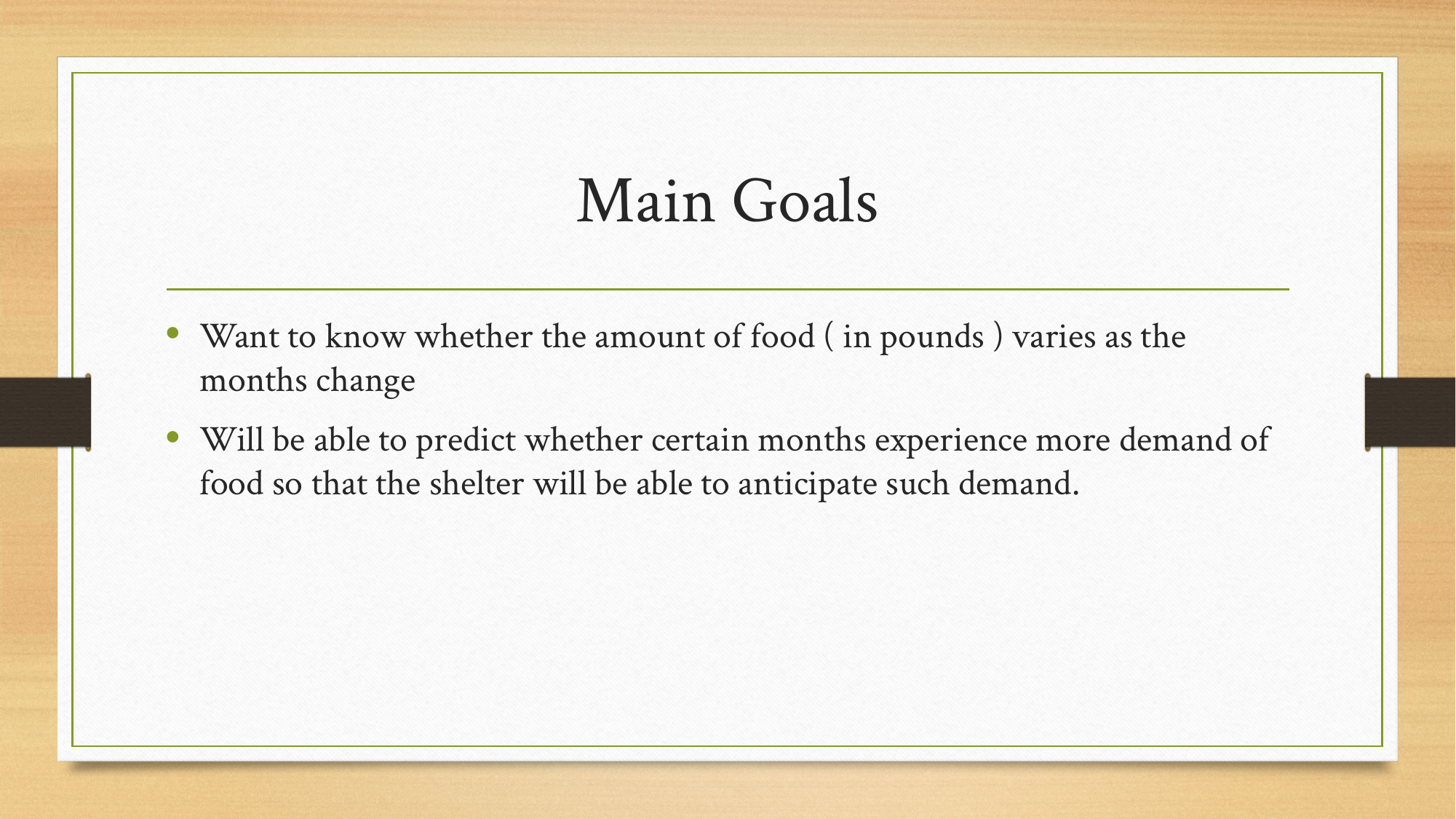

# Main Goals
Want to know whether the amount of food ( in pounds ) varies as the months change
Will be able to predict whether certain months experience more demand of food so that the shelter will be able to anticipate such demand.